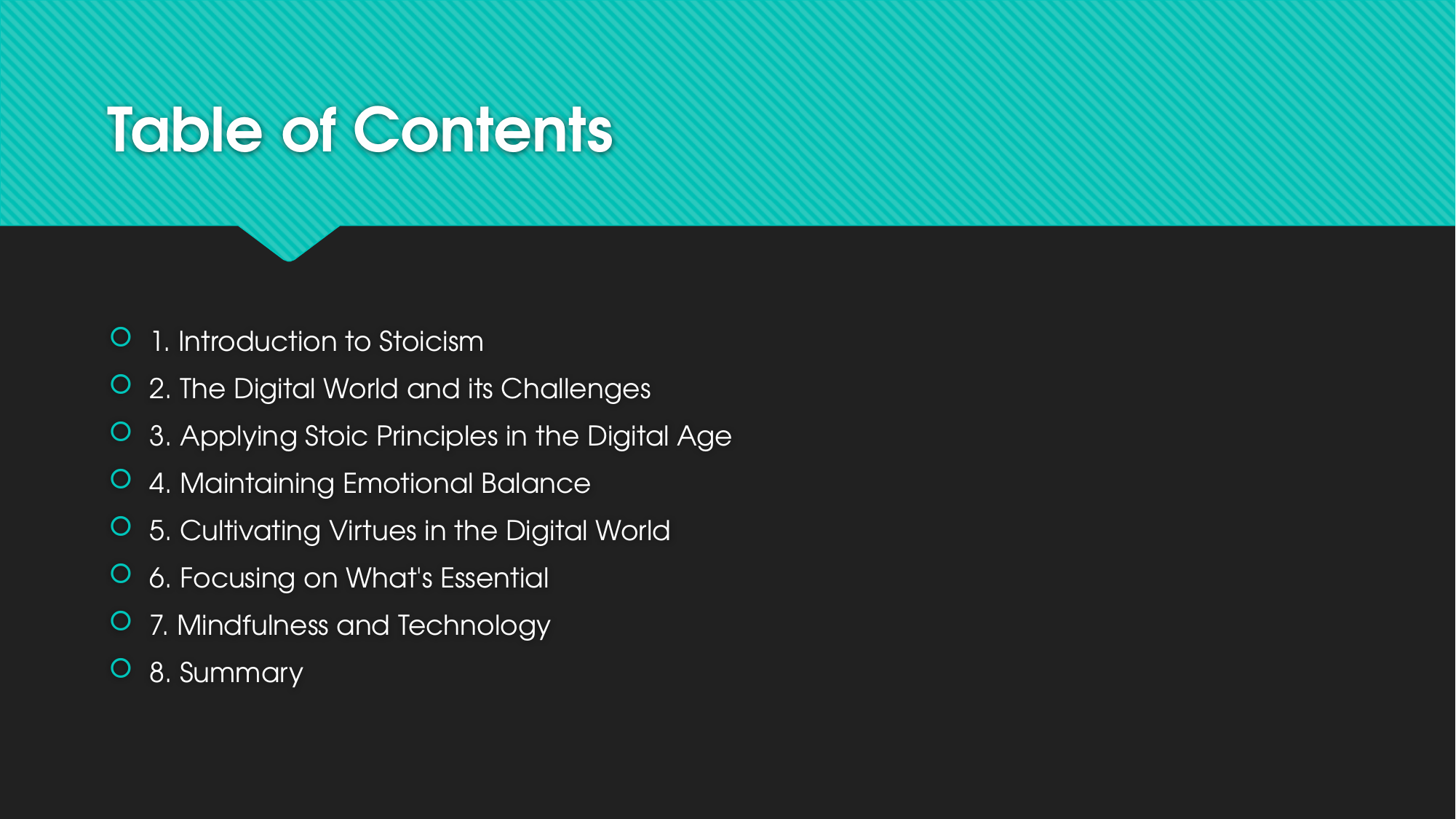

# Table of Contents

1. Introduction to Stoicism
2. The Digital World and its Challenges
3. Applying Stoic Principles in the Digital Age
4. Maintaining Emotional Balance
5. Cultivating Virtues in the Digital World
6. Focusing on What's Essential
7. Mindfulness and Technology
8. Summary